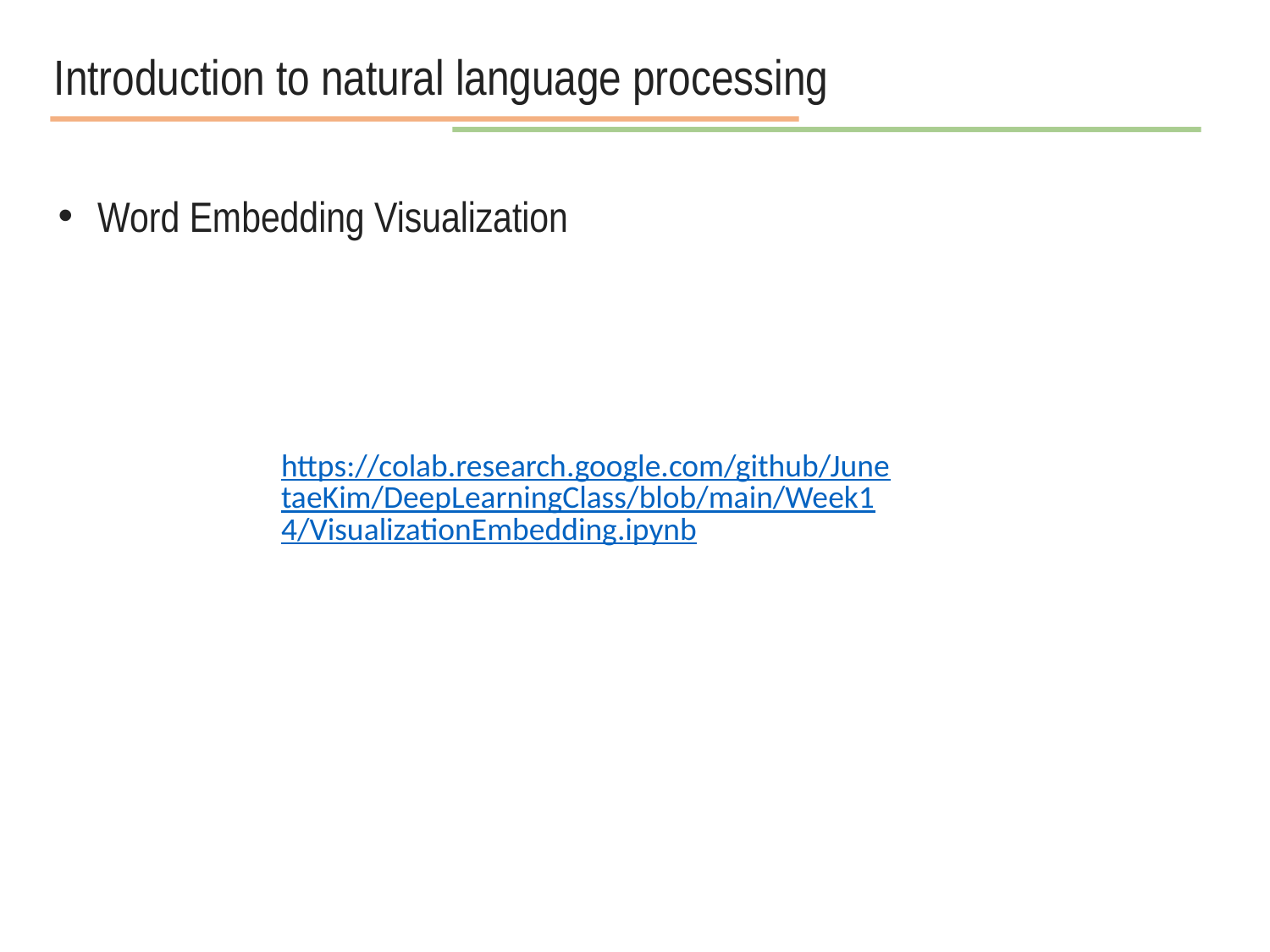

Introduction to natural language processing
Word Embedding Visualization

https://colab.research.google.com/github/JunetaeKim/DeepLearningClass/blob/main/Week14/VisualizationEmbedding.ipynb